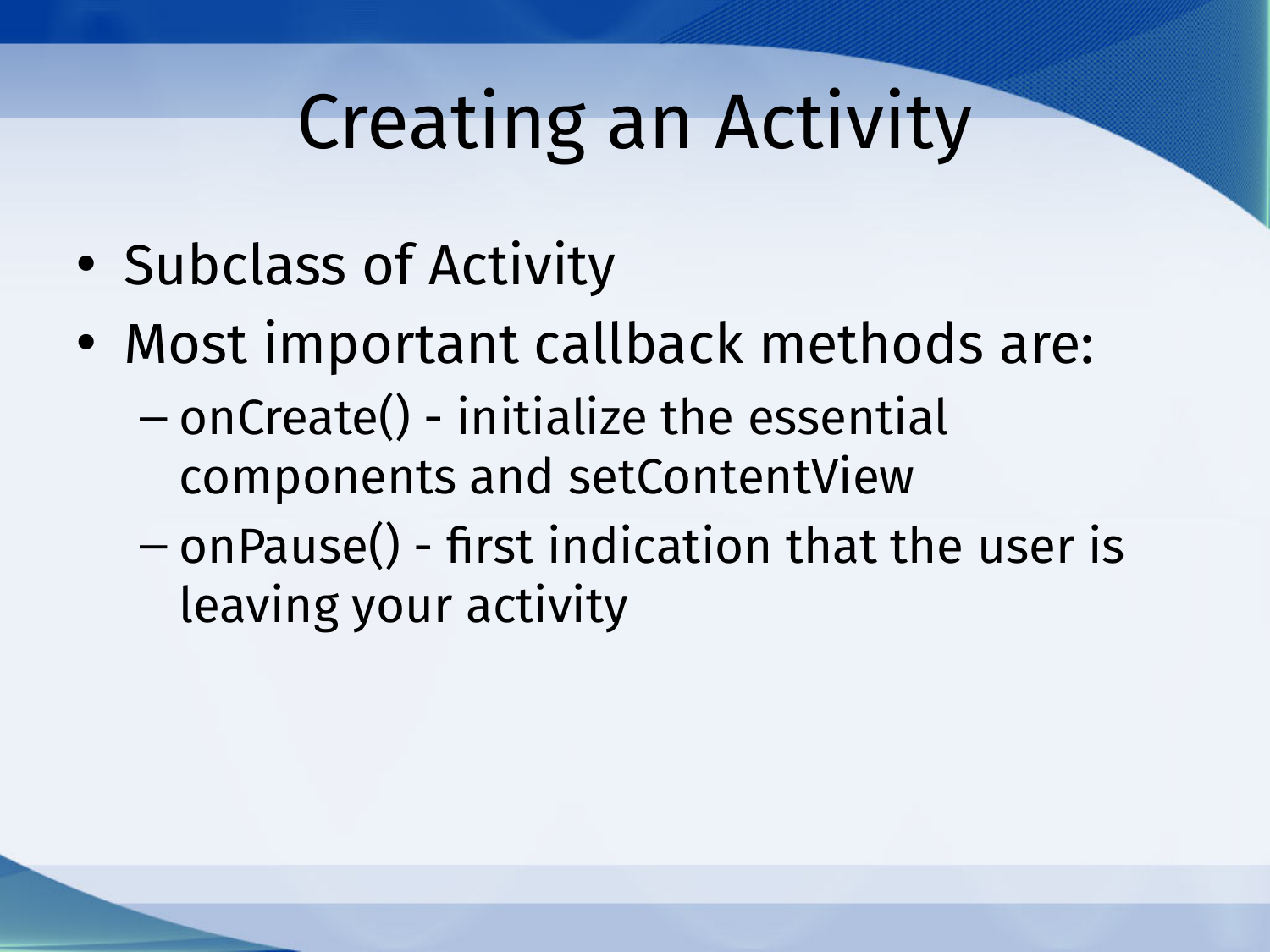

# Creating an Activity
Subclass of Activity
Most important callback methods are:
onCreate() - initialize the essential components and setContentView
onPause() - first indication that the user is leaving your activity